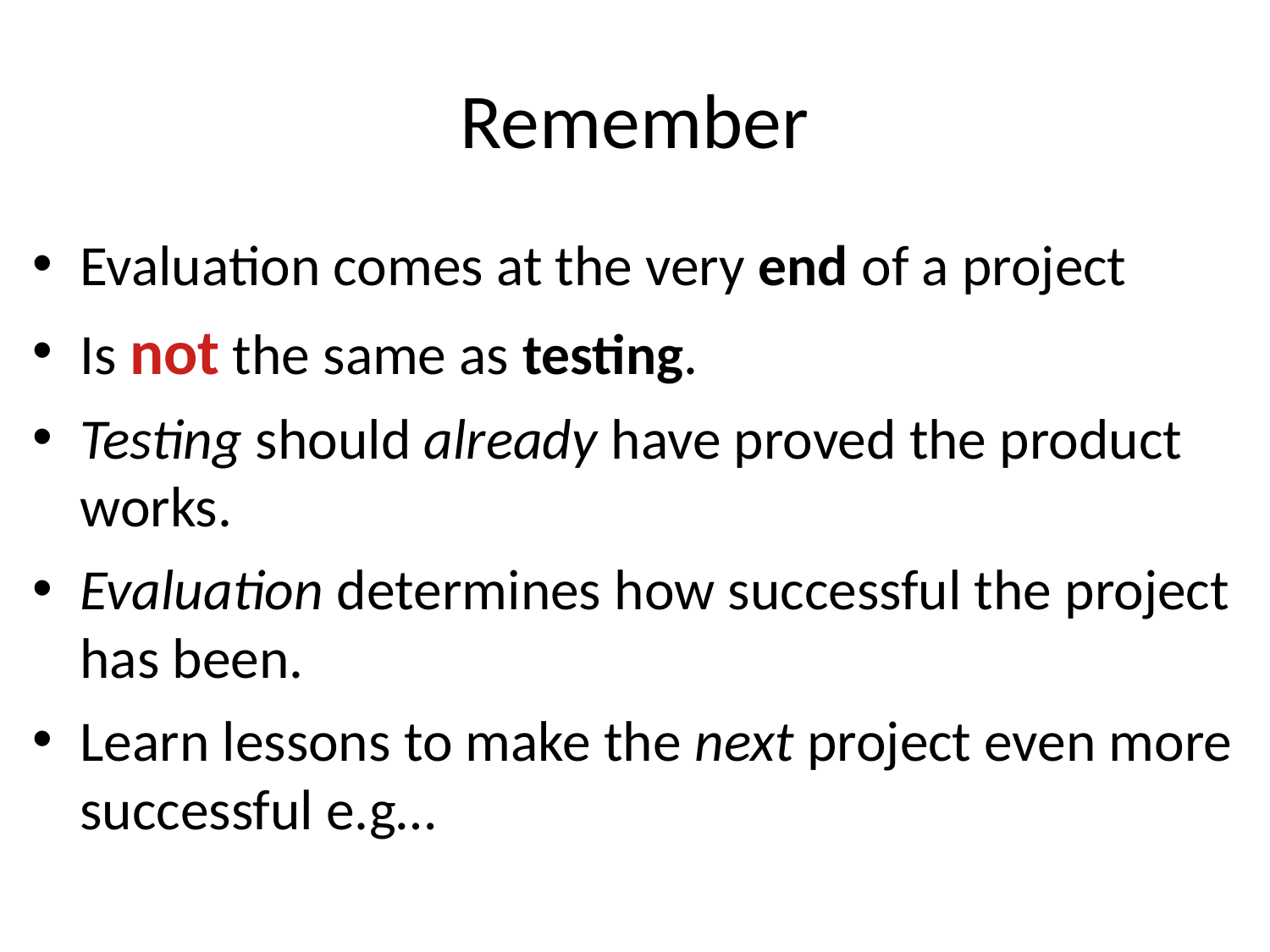

# Remember
Evaluation comes at the very end of a project
Is not the same as testing.
Testing should already have proved the product works.
Evaluation determines how successful the project has been.
Learn lessons to make the next project even more successful e.g…